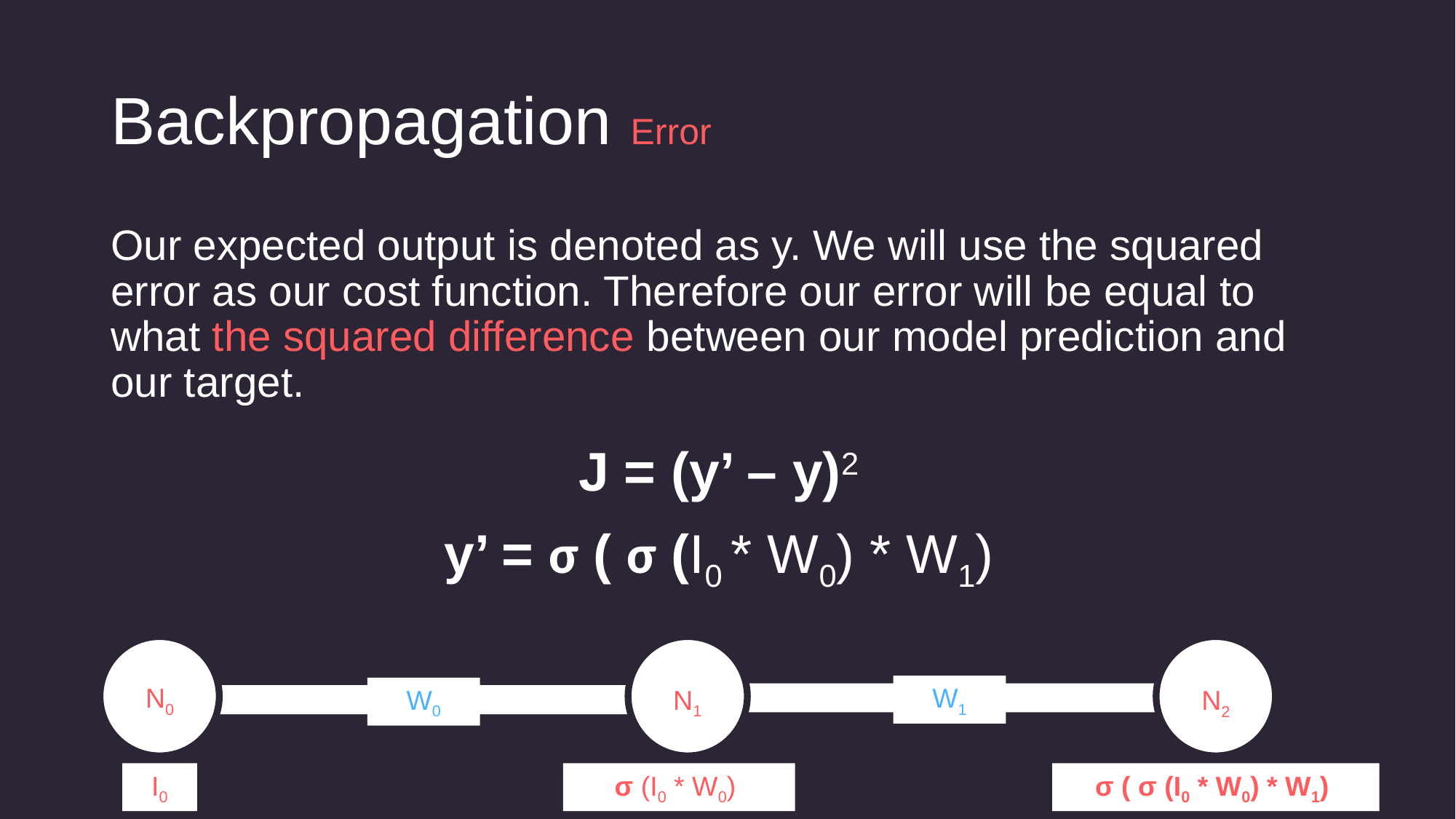

# Backpropagation Error
Our expected output is denoted as y. We will use the squared error as our cost function. Therefore our error will be equal to what the squared difference between our model prediction and our target.
J = (y’ – y)2
y’ = σ ( σ (I0 * W0) * W1)

N0
W1
N1
W0
N2

I0
σ (I0 * W0)
σ ( σ (I0 * W0) * W1)